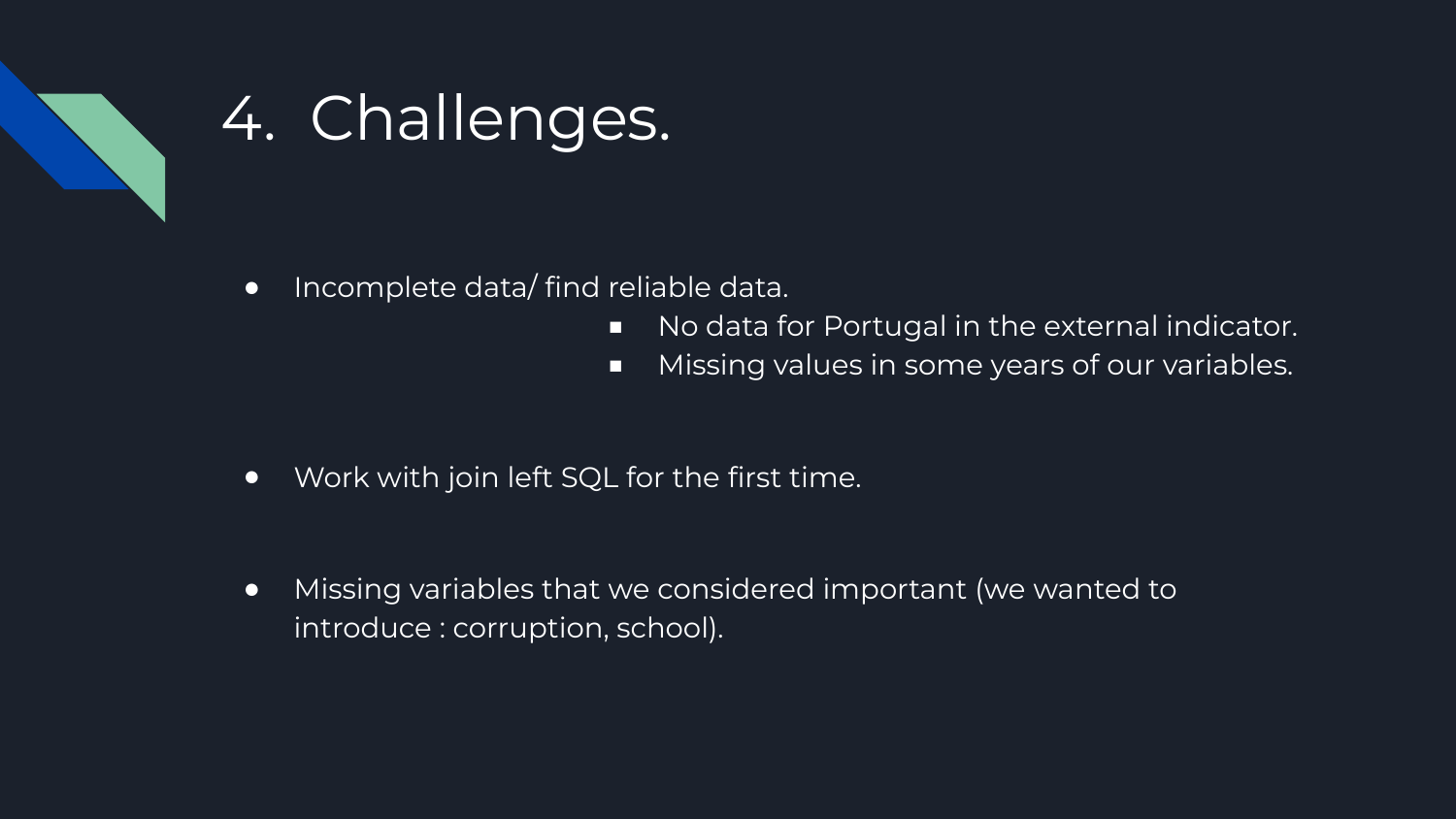

# 4.  Challenges.
Incomplete data/ find reliable data.
No data for Portugal in the external indicator.
Missing values in some years of our variables.

Work with join left SQL for the first time.

Missing variables that we considered important (we wanted to introduce : corruption, school).